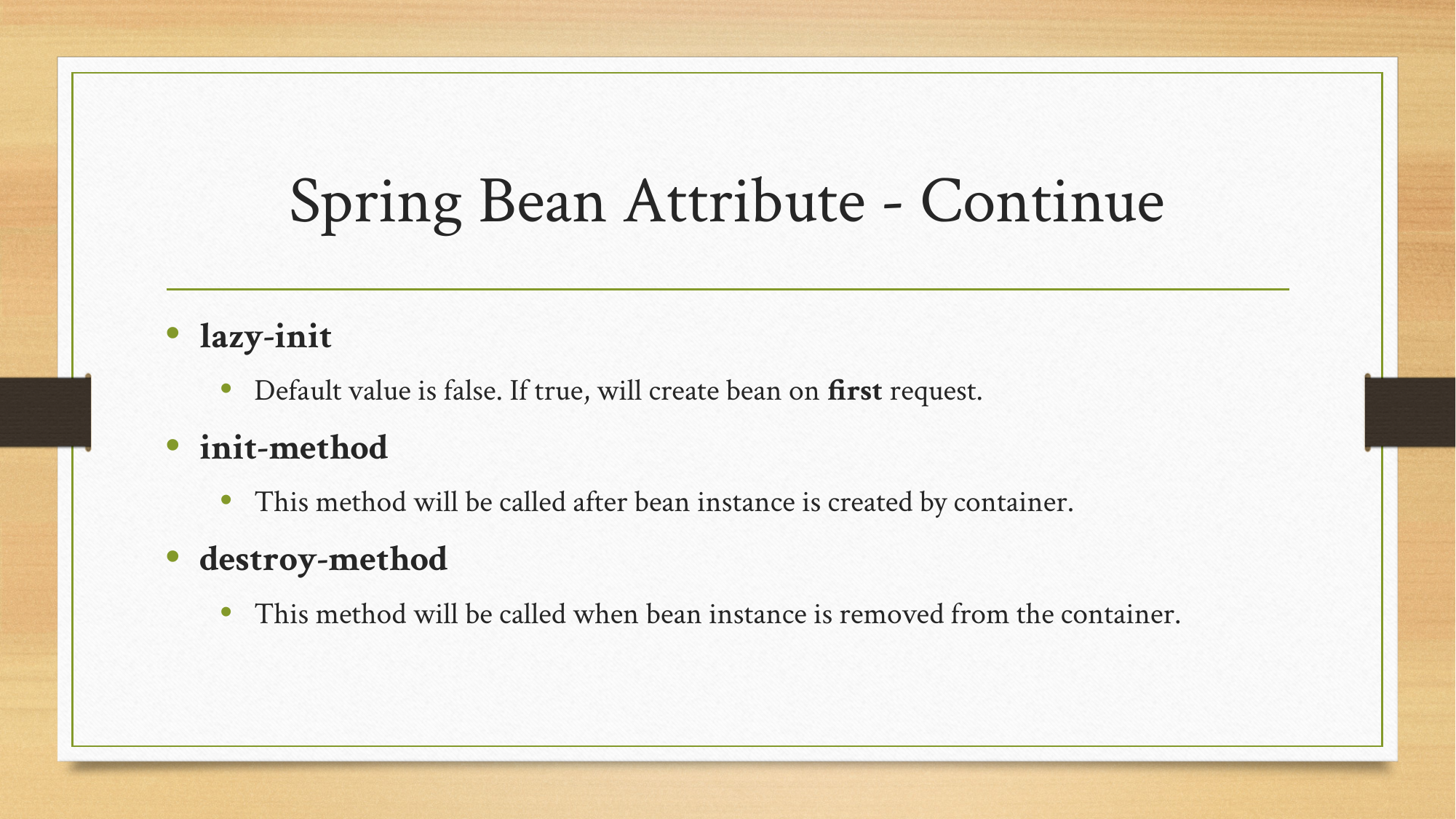

# Spring Bean Attribute - Continue
lazy-init
Default value is false. If true, will create bean on first request.
init-method
This method will be called after bean instance is created by container.
destroy-method
This method will be called when bean instance is removed from the container.